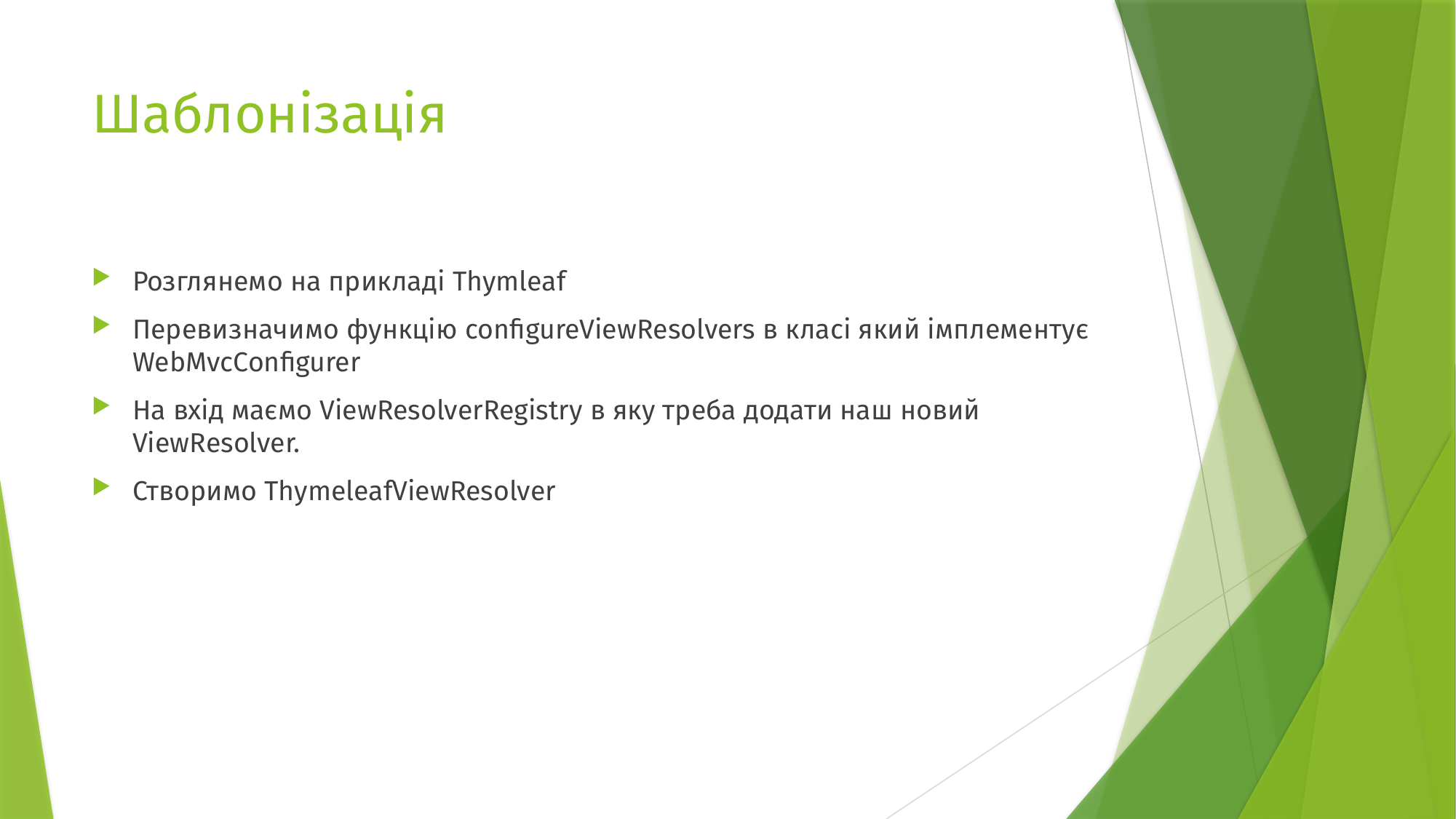

# Шаблонізація
Розглянемо на прикладі Thymleaf
Перевизначимо функцію configureViewResolvers в класі який імплементує WebMvcConfigurer
На вхід маємо ViewResolverRegistry в яку треба додати наш новий ViewResolver.
Створимо ThymeleafViewResolver